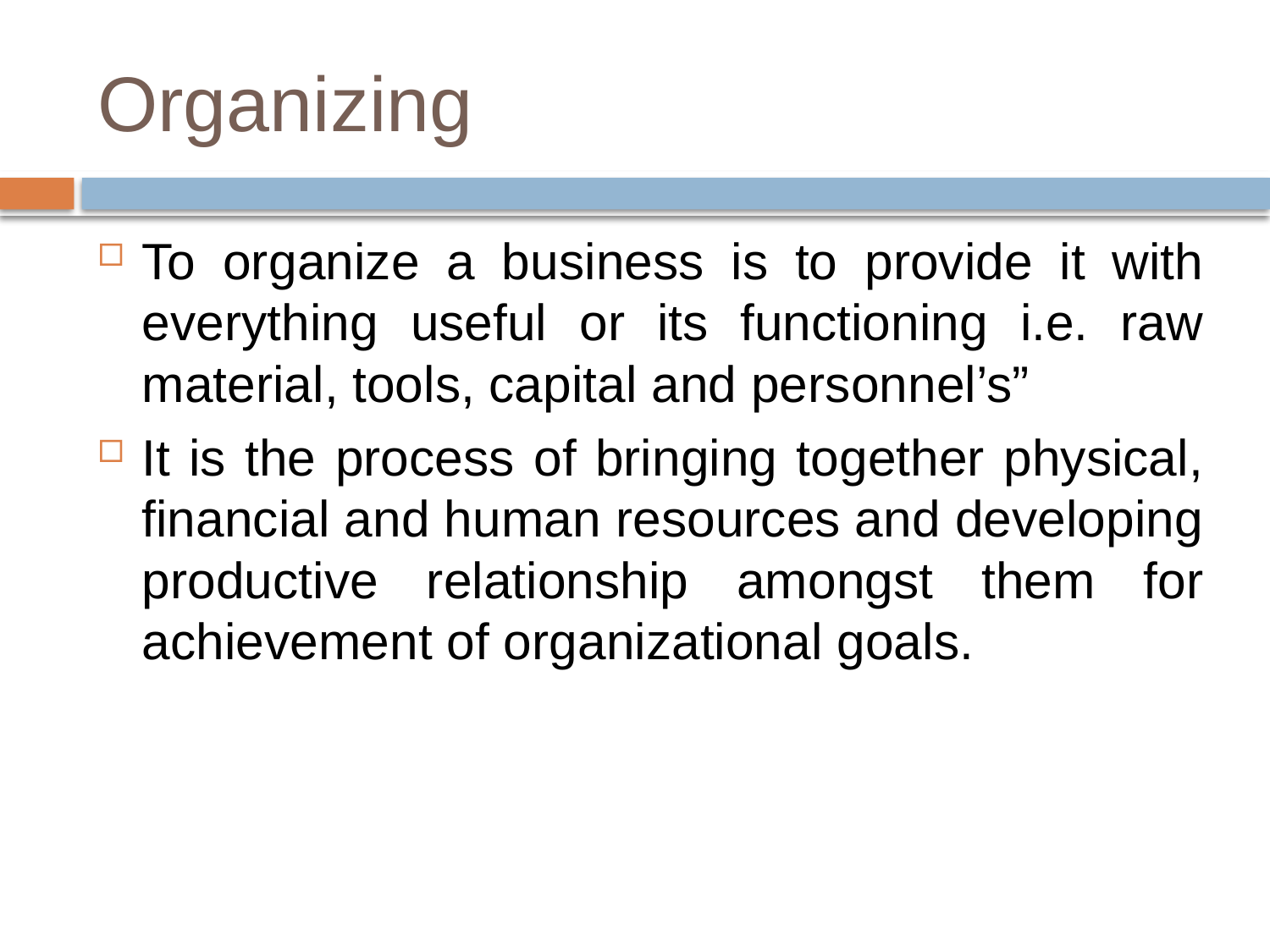

# Organizing
To organize a business is to provide it with everything useful or its functioning i.e. raw material, tools, capital and personnel’s”
It is the process of bringing together physical, financial and human resources and developing productive relationship amongst them for achievement of organizational goals.